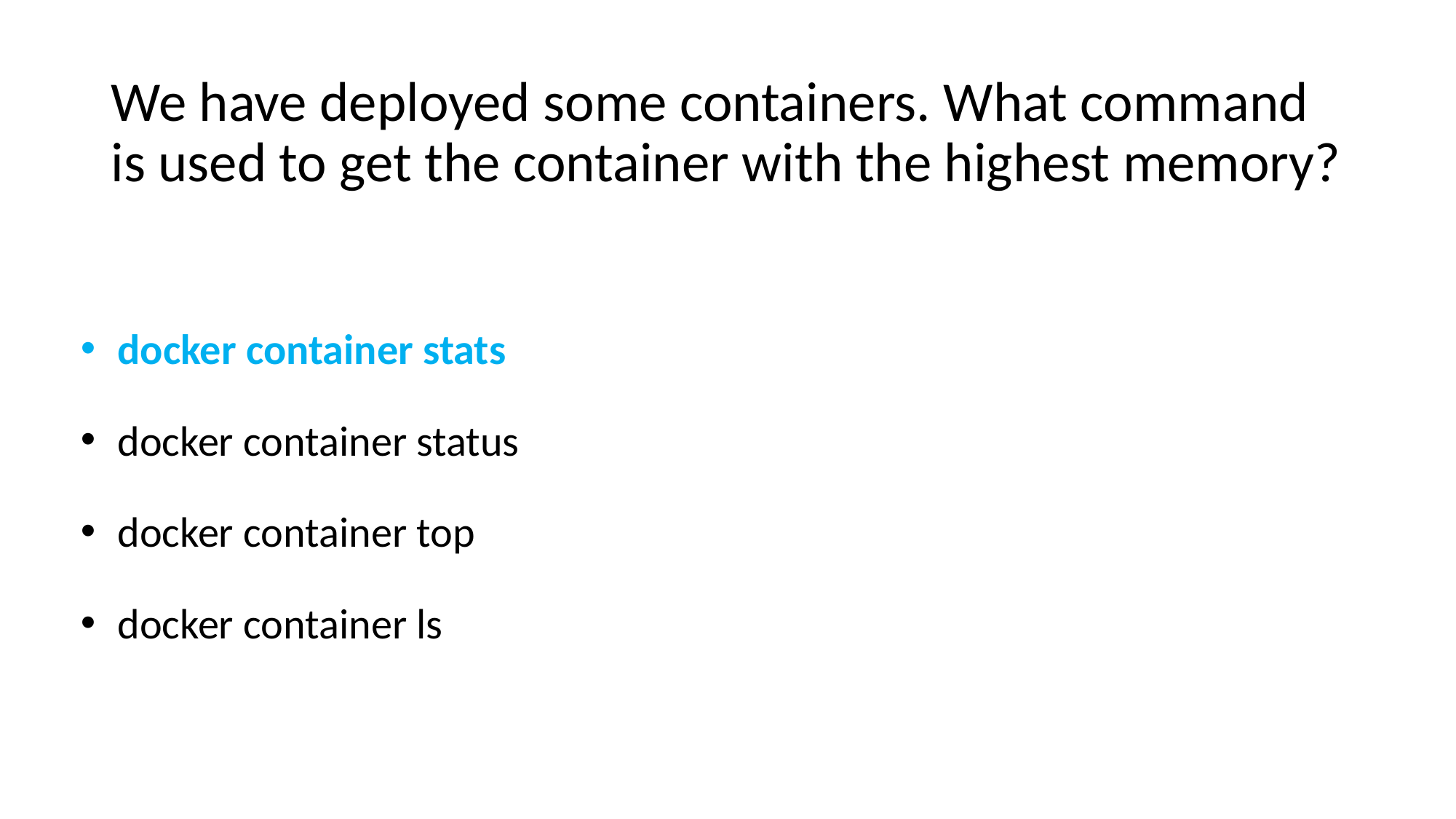

# We have deployed some containers. What command is used to get the container with the highest memory?
 docker container stats
 docker container status
 docker container top
 docker container ls